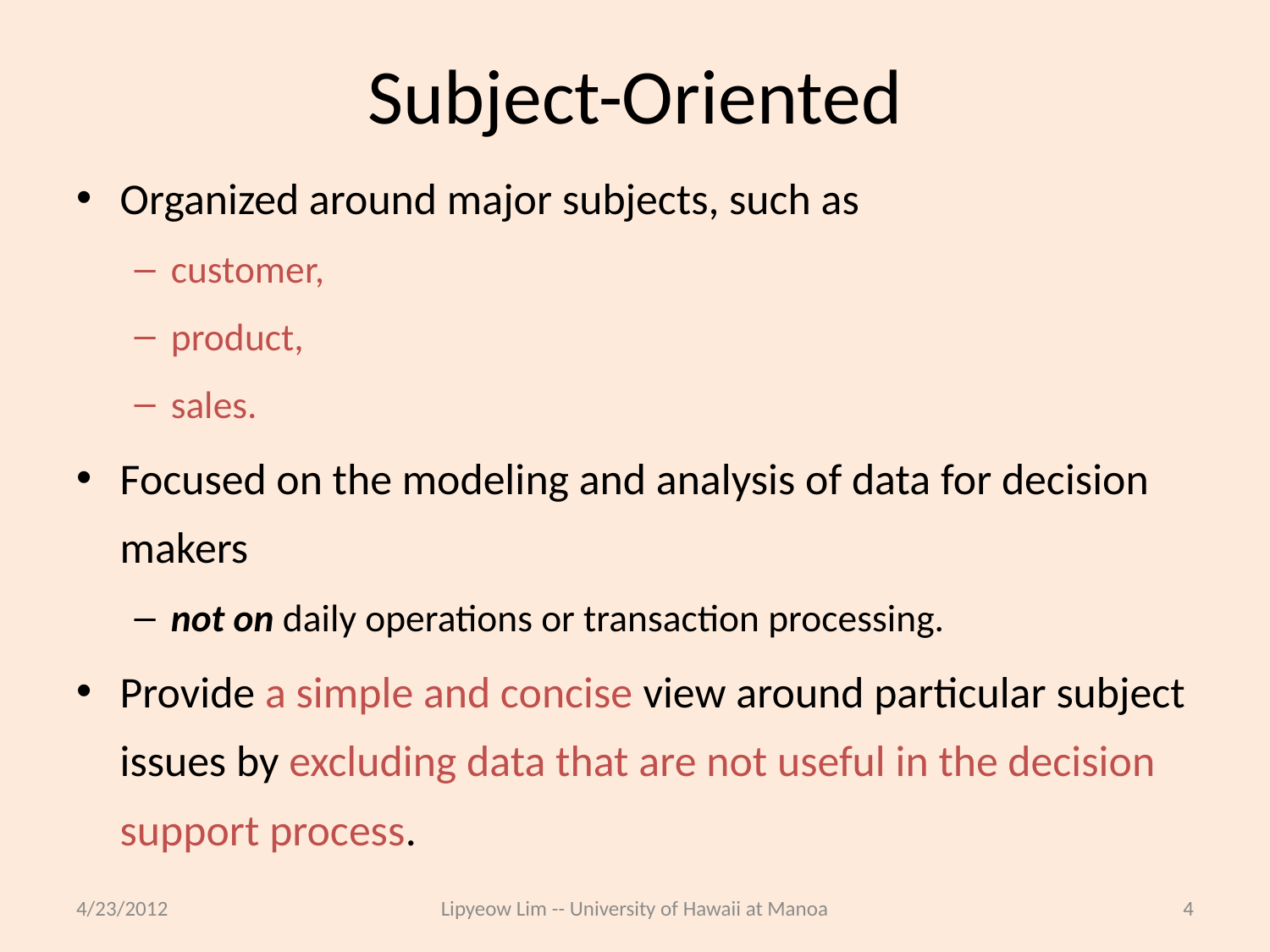

# Subject-Oriented
Organized around major subjects, such as
customer,
product,
sales.
Focused on the modeling and analysis of data for decision makers
not on daily operations or transaction processing.
Provide a simple and concise view around particular subject issues by excluding data that are not useful in the decision support process.

4/23/2012
Lipyeow Lim -- University of Hawaii at Manoa
4